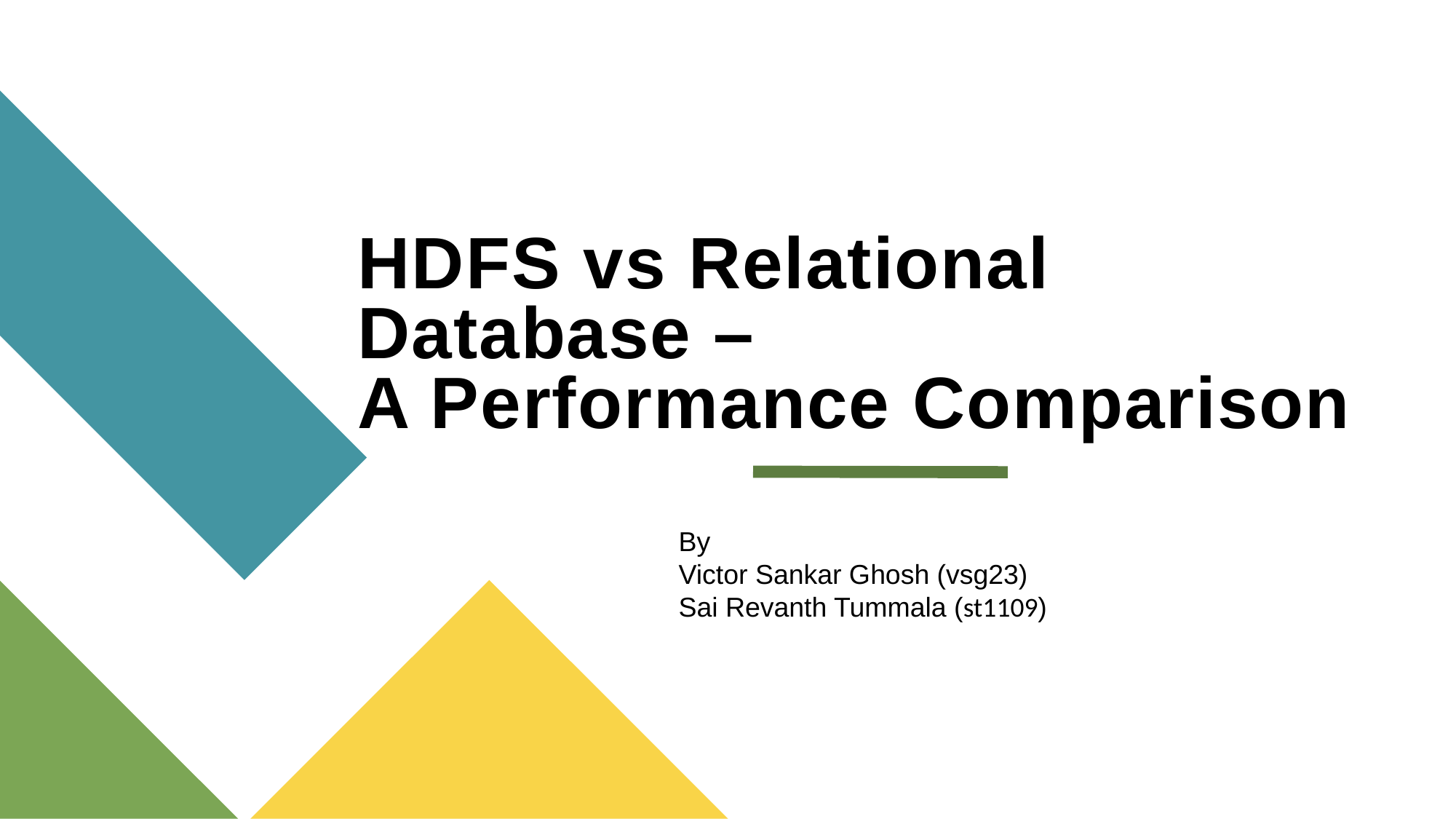

# HDFS vs Relational Database – A Performance Comparison
By
Victor Sankar Ghosh (vsg23)
Sai Revanth Tummala (st1109)